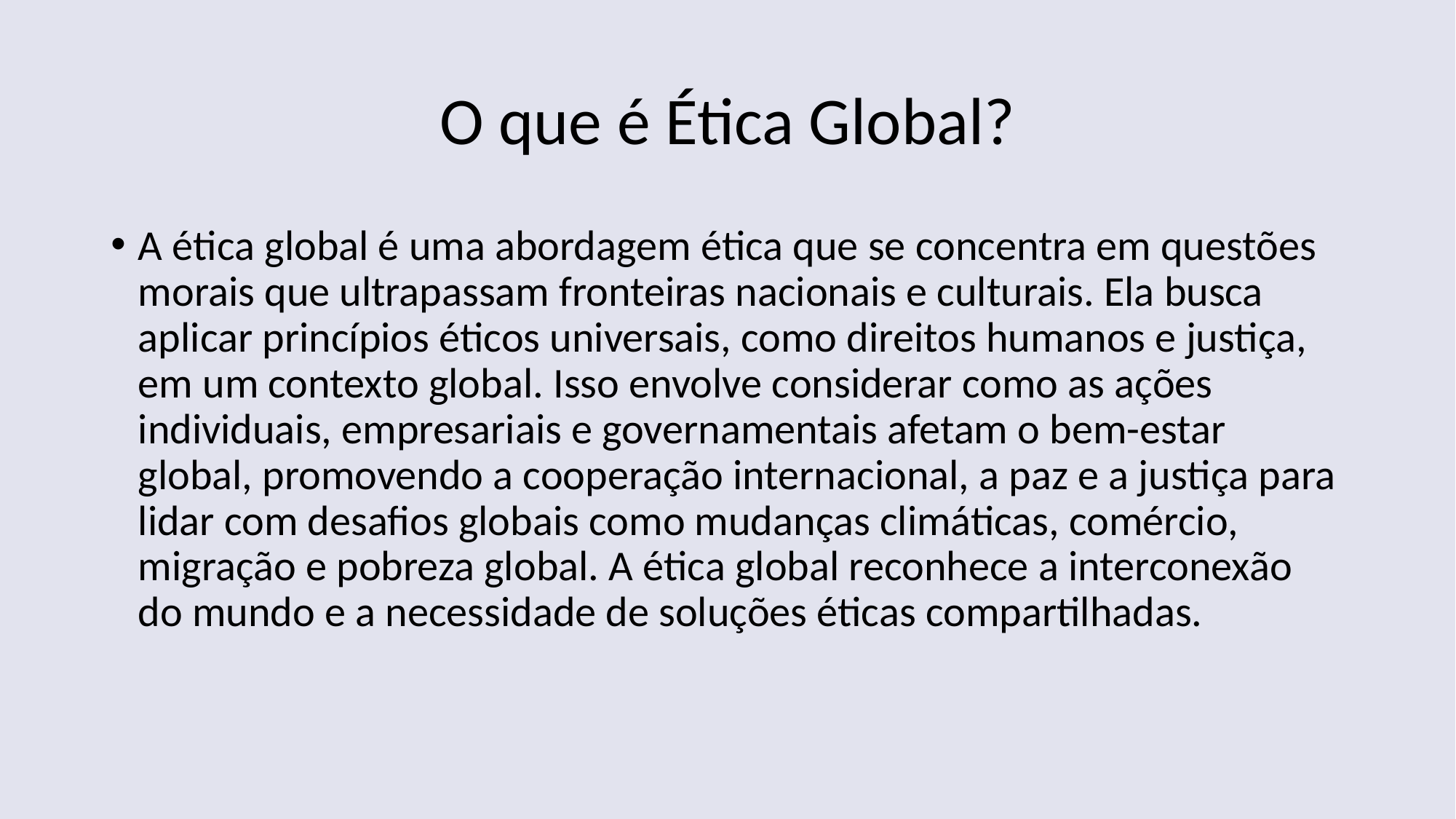

# O que é Ética Global?
A ética global é uma abordagem ética que se concentra em questões morais que ultrapassam fronteiras nacionais e culturais. Ela busca aplicar princípios éticos universais, como direitos humanos e justiça, em um contexto global. Isso envolve considerar como as ações individuais, empresariais e governamentais afetam o bem-estar global, promovendo a cooperação internacional, a paz e a justiça para lidar com desafios globais como mudanças climáticas, comércio, migração e pobreza global. A ética global reconhece a interconexão do mundo e a necessidade de soluções éticas compartilhadas.